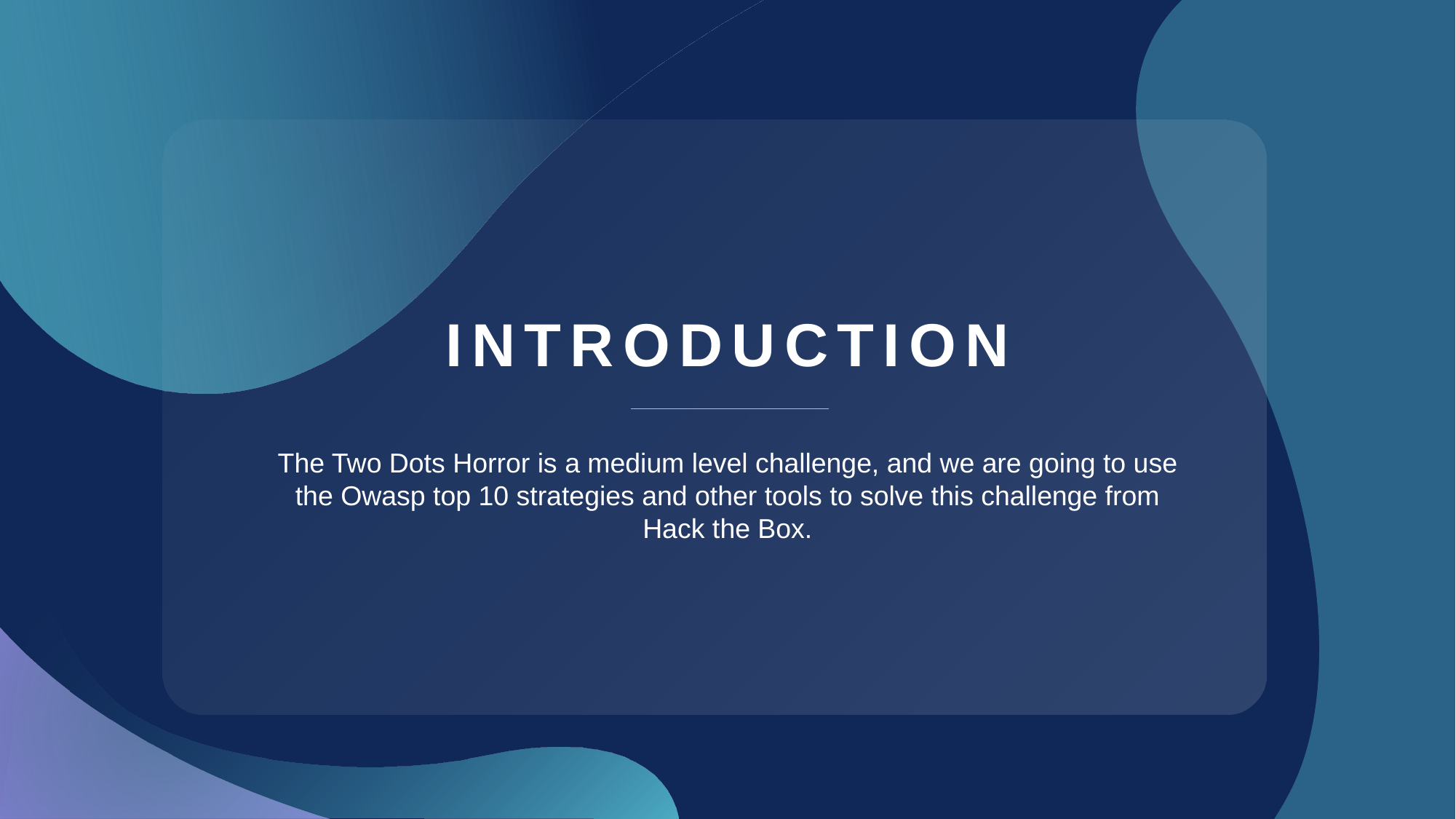

# INTRODUCTION
The Two Dots Horror is a medium level challenge, and we are going to use the Owasp top 10 strategies and other tools to solve this challenge from Hack the Box.